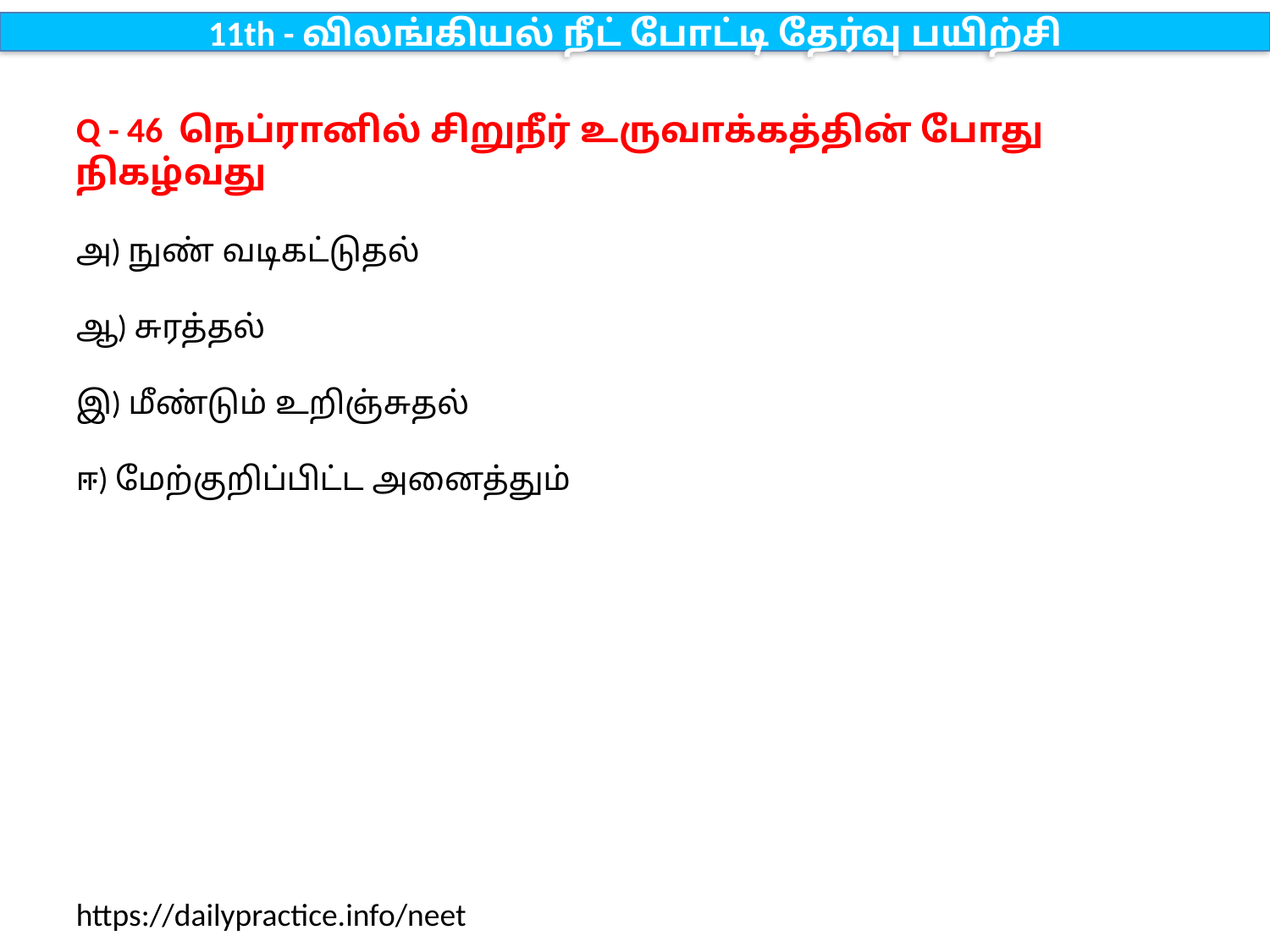

11th - விலங்கியல் நீட் போட்டி தேர்வு பயிற்சி

Q - 46  நெப்ரானில் சிறுநீர் உருவாக்கத்தின் போது நிகழ்வது

அ) நுண் வடிகட்டுதல்

ஆ) சுரத்தல்

இ) மீண்டும் உறிஞ்சுதல்

ஈ) மேற்குறிப்பிட்ட அனைத்தும்
https://dailypractice.info/neet